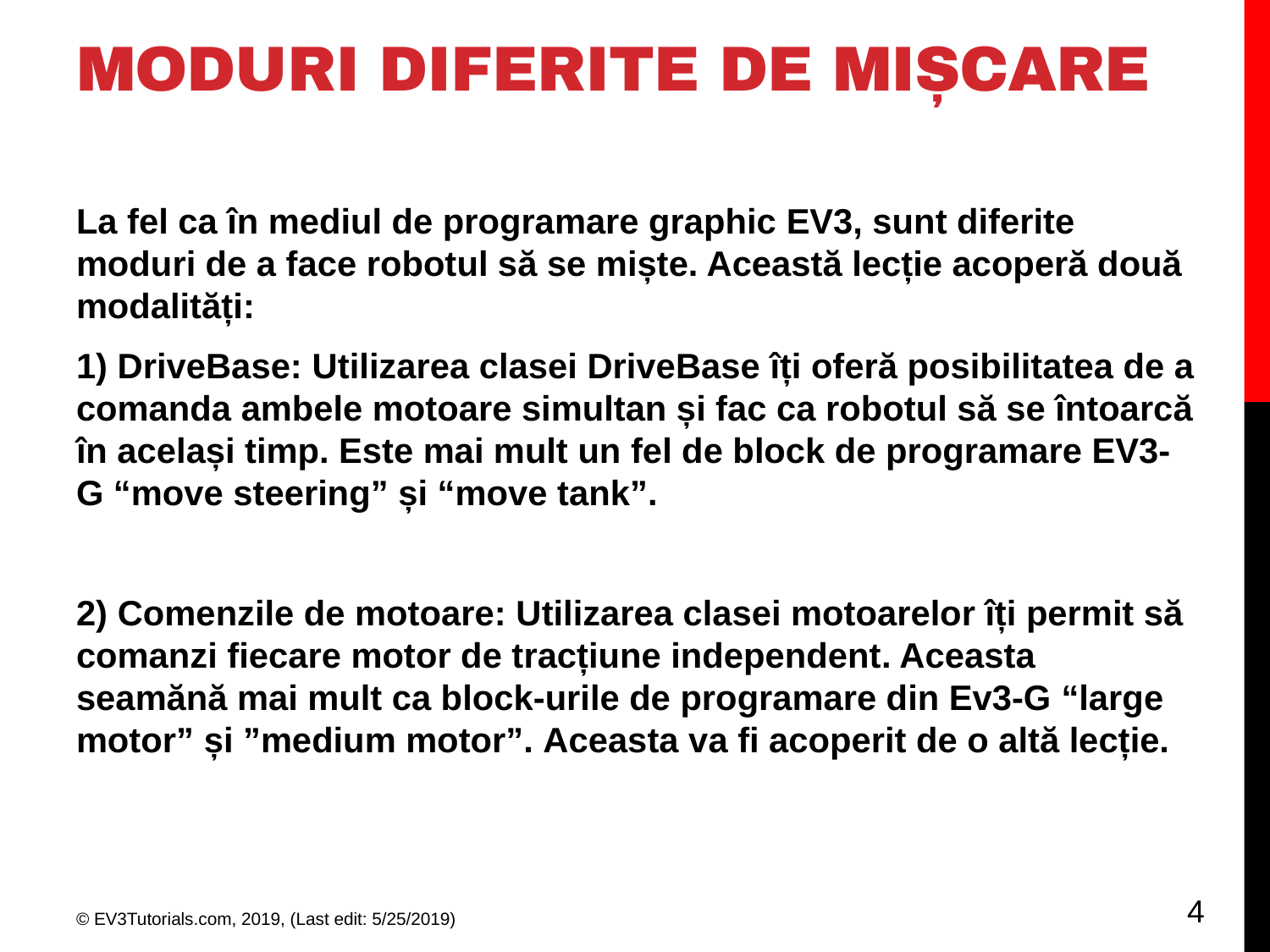

# Moduri diferite de mișcare
La fel ca în mediul de programare graphic EV3, sunt diferite moduri de a face robotul să se miște. Această lecție acoperă două modalități:
1) DriveBase: Utilizarea clasei DriveBase îți oferă posibilitatea de a comanda ambele motoare simultan și fac ca robotul să se întoarcă în același timp. Este mai mult un fel de block de programare EV3-G “move steering” și “move tank”.

2) Comenzile de motoare: Utilizarea clasei motoarelor îți permit să comanzi fiecare motor de tracțiune independent. Aceasta seamănă mai mult ca block-urile de programare din Ev3-G “large motor” și ”medium motor”. Aceasta va fi acoperit de o altă lecție.
4
© EV3Tutorials.com, 2019, (Last edit: 5/25/2019)